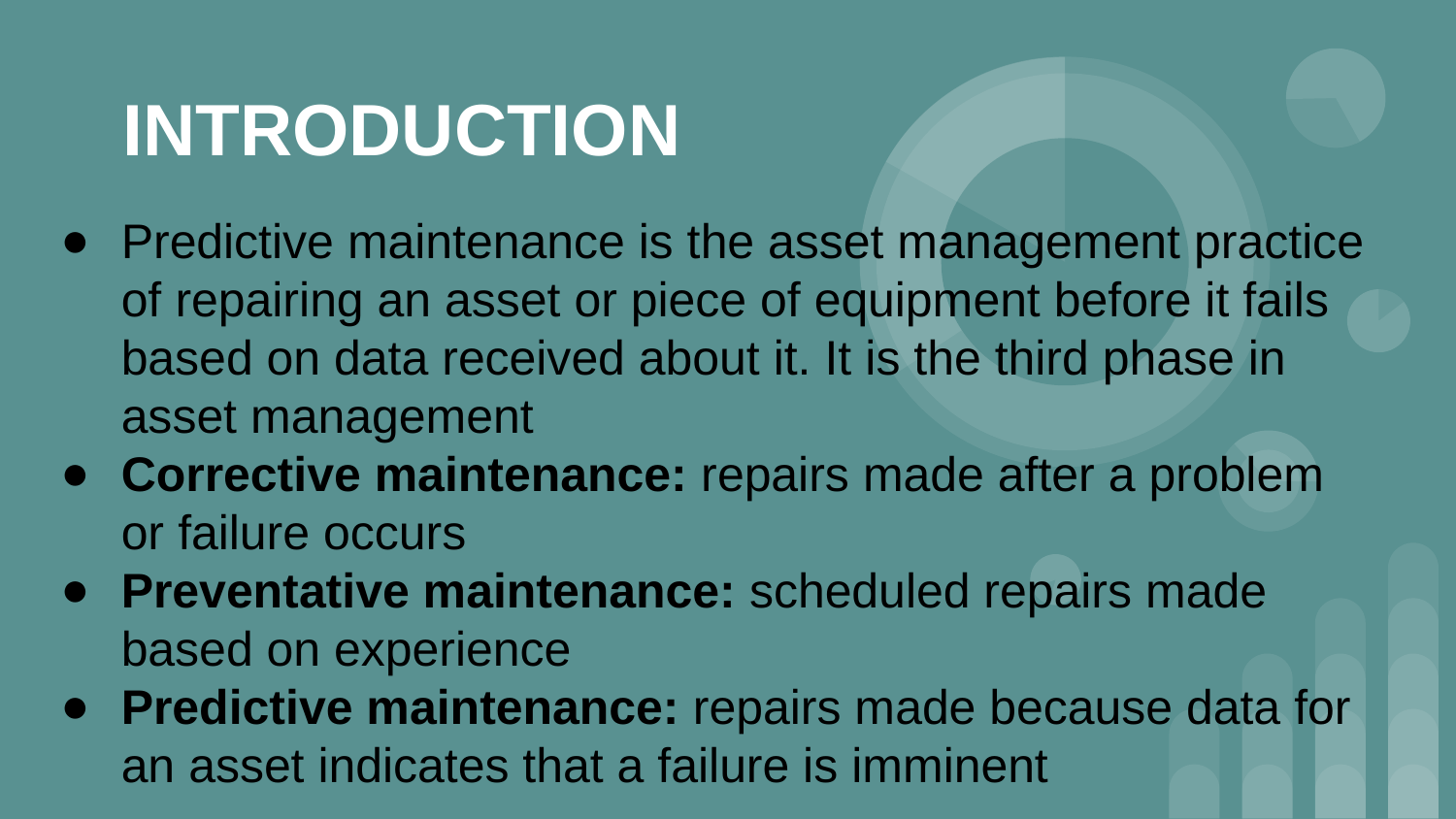

# INTRODUCTION
Predictive maintenance is the asset management practice of repairing an asset or piece of equipment before it fails based on data received about it. It is the third phase in asset management
Corrective maintenance: repairs made after a problem or failure occurs
Preventative maintenance: scheduled repairs made based on experience
Predictive maintenance: repairs made because data for an asset indicates that a failure is imminent